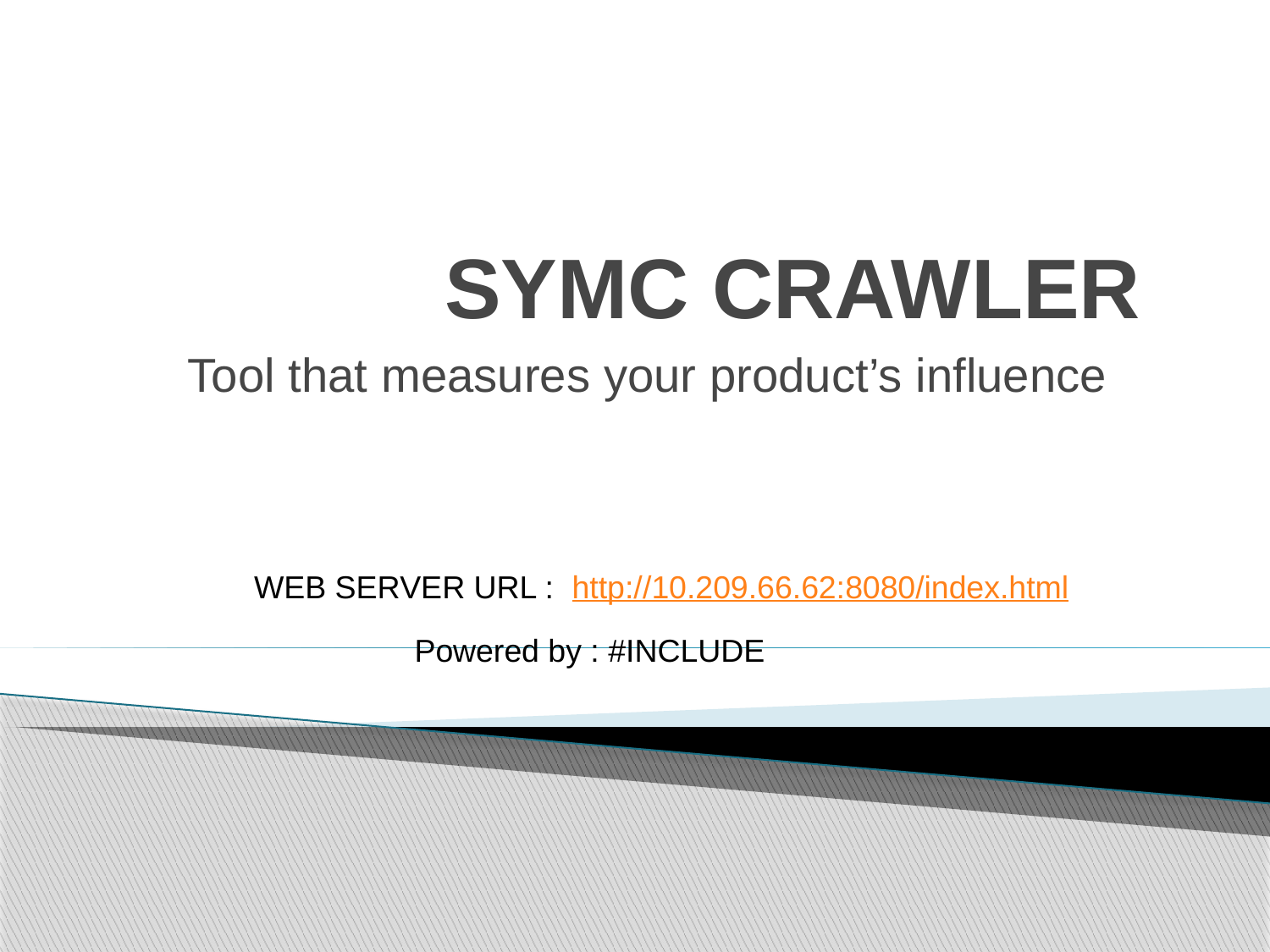

# SYMC CRAWLER
Tool that measures your product’s influence
WEB SERVER URL :  http://10.209.66.62:8080/index.html

Powered by : #INCLUDE